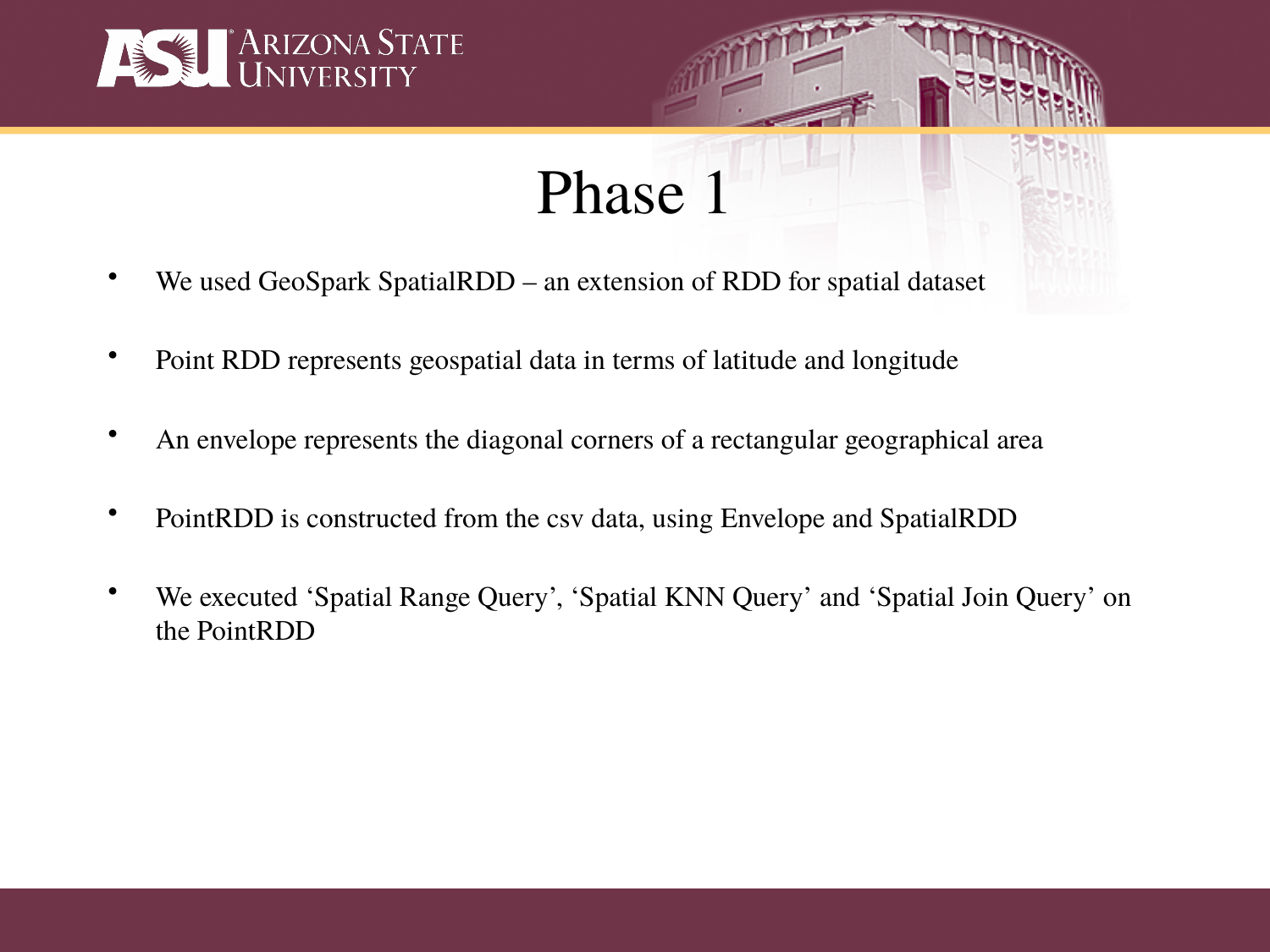

# Phase 1
We used GeoSpark SpatialRDD – an extension of RDD for spatial dataset

Point RDD represents geospatial data in terms of latitude and longitude

An envelope represents the diagonal corners of a rectangular geographical area

PointRDD is constructed from the csv data, using Envelope and SpatialRDD

We executed ‘Spatial Range Query’, ‘Spatial KNN Query’ and ‘Spatial Join Query’ on the PointRDD